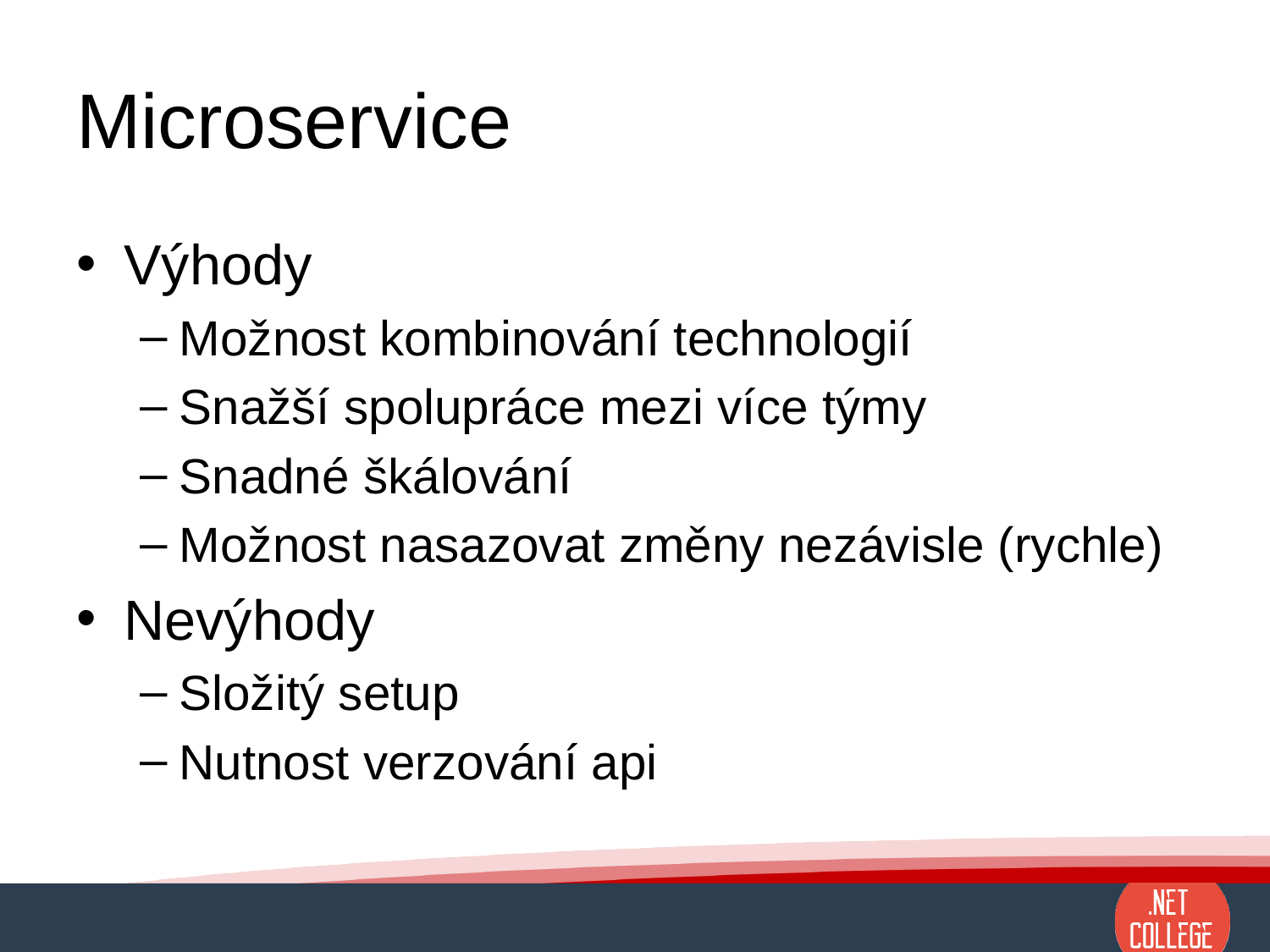

# Microservice
Výhody
Možnost kombinování technologií
Snažší spolupráce mezi více týmy
Snadné škálování
Možnost nasazovat změny nezávisle (rychle)
Nevýhody
Složitý setup
Nutnost verzování api